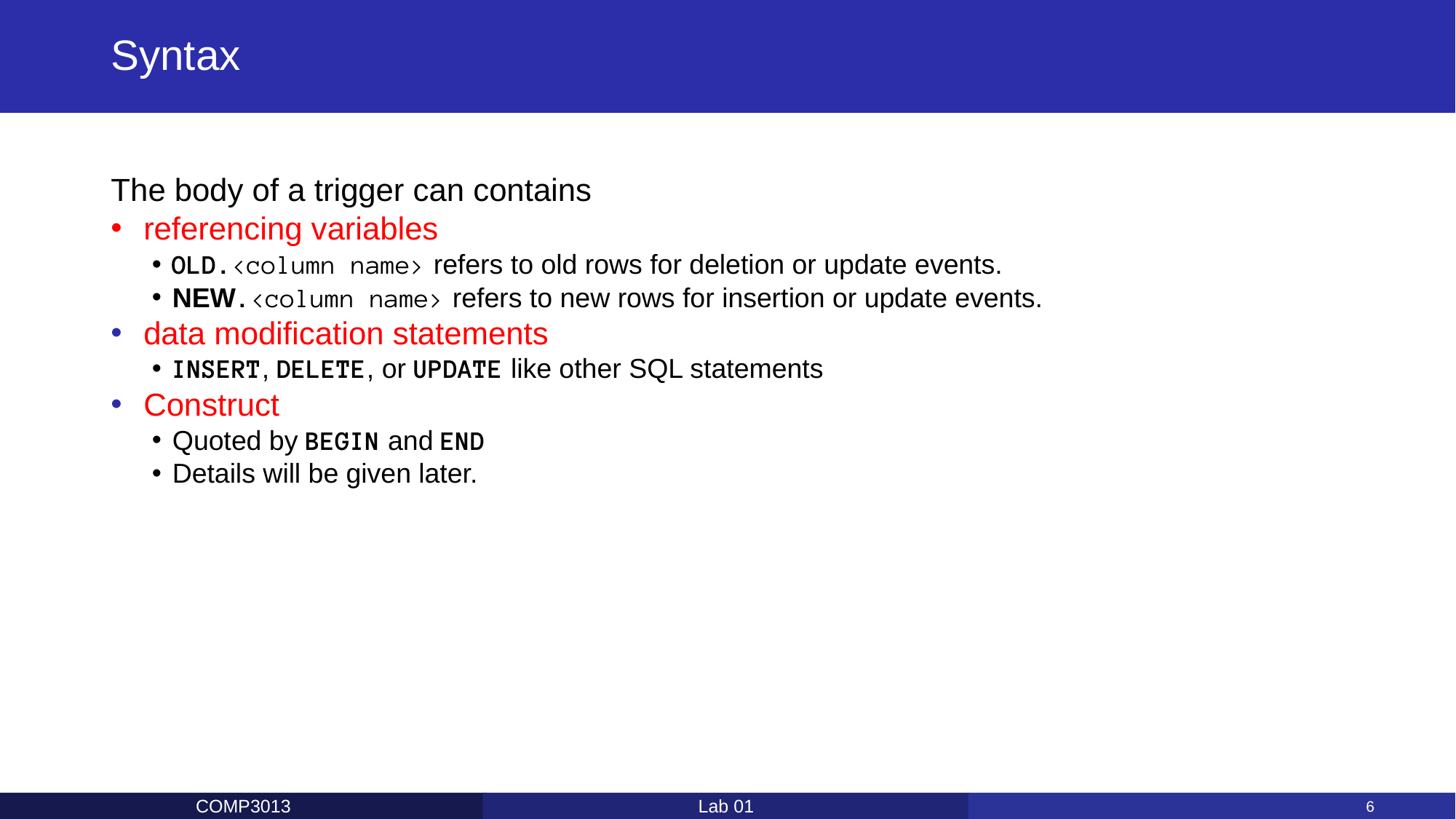

# Syntax
The body of a trigger can contains
referencing variables
OLD.<column name> refers to old rows for deletion or update events.
NEW.<column name> refers to new rows for insertion or update events.
data modification statements
INSERT, DELETE, or UPDATE like other SQL statements
Construct
Quoted by BEGIN and END
Details will be given later.